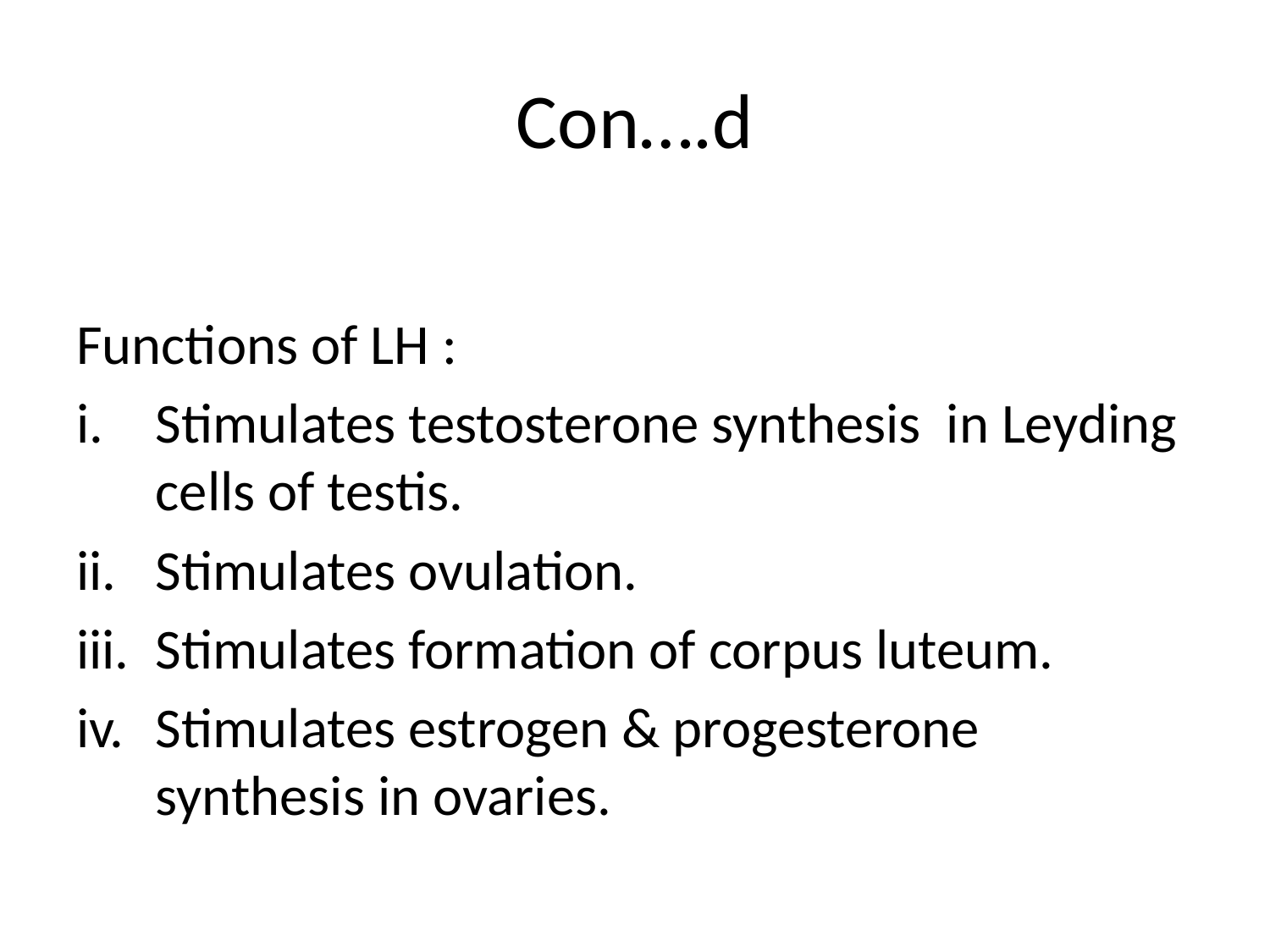

# Con….d

Functions of LH :
Stimulates testosterone synthesis  in Leyding cells of testis.
Stimulates ovulation.
Stimulates formation of corpus luteum.
Stimulates estrogen & progesterone synthesis in ovaries.